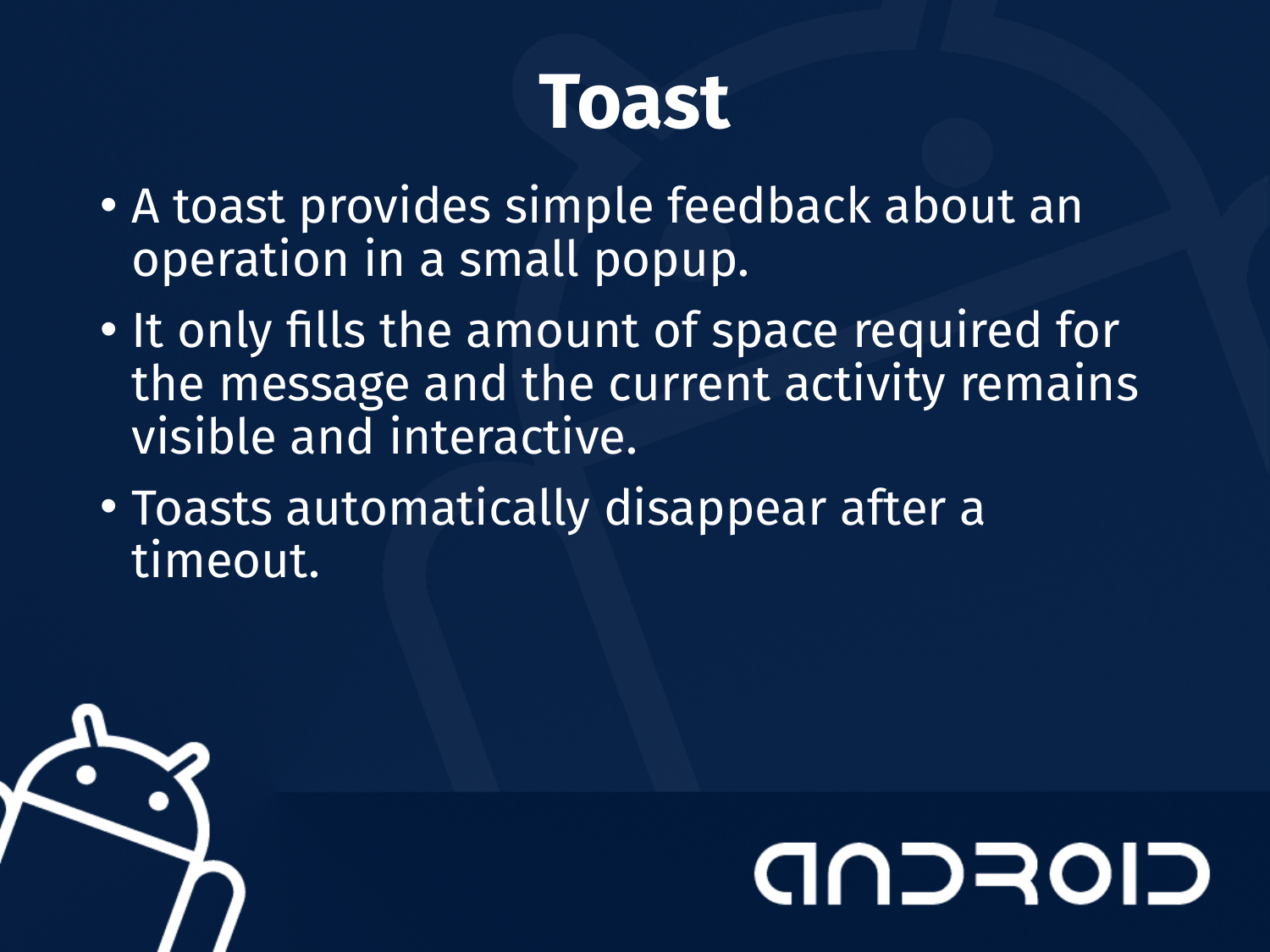

# Toast
A toast provides simple feedback about an operation in a small popup.
It only fills the amount of space required for the message and the current activity remains visible and interactive.
Toasts automatically disappear after a timeout.